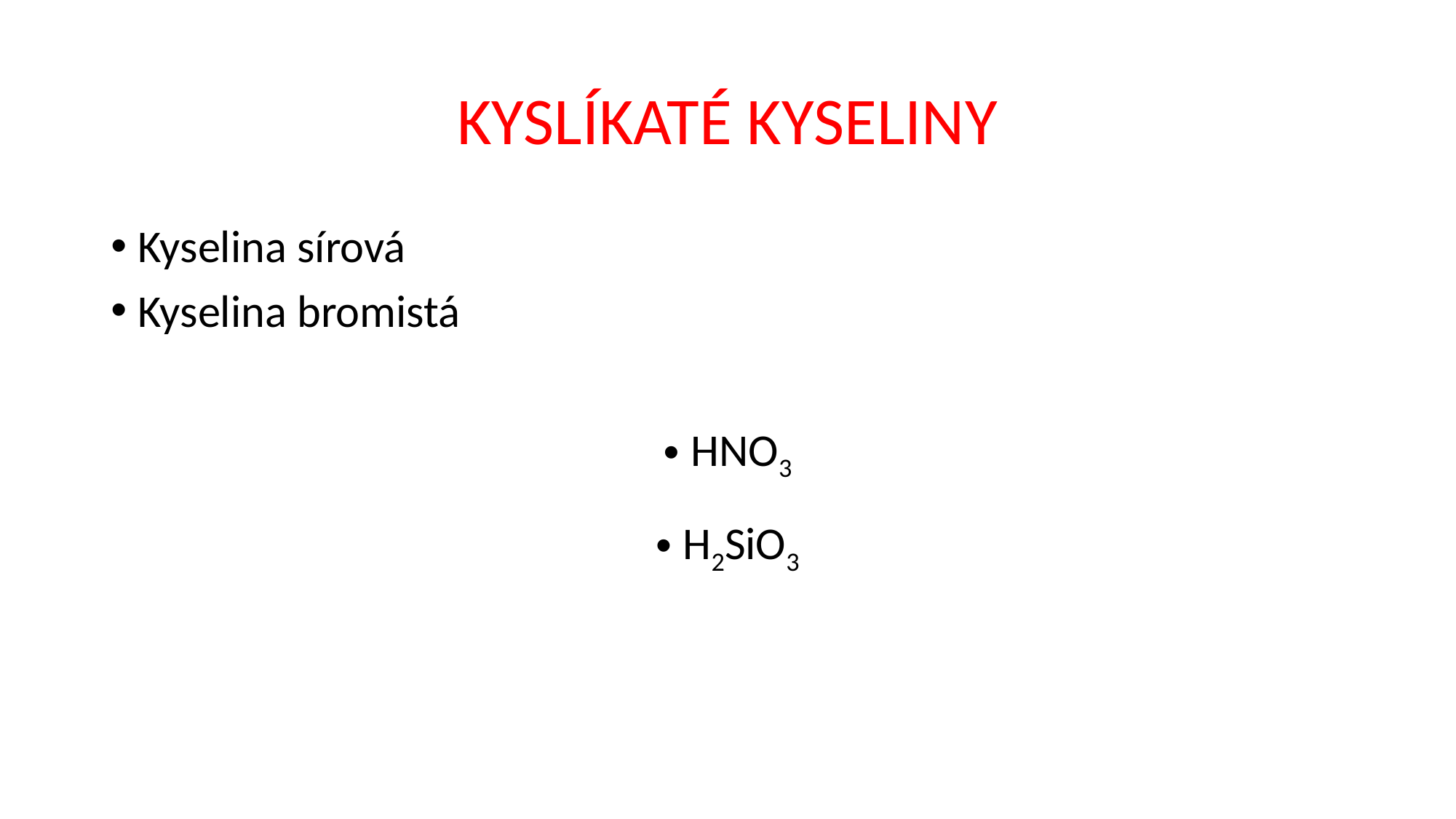

# KYSLÍKATÉ KYSELINY
Kyselina sírová
Kyselina bromistá

HNO3
H2SiO3